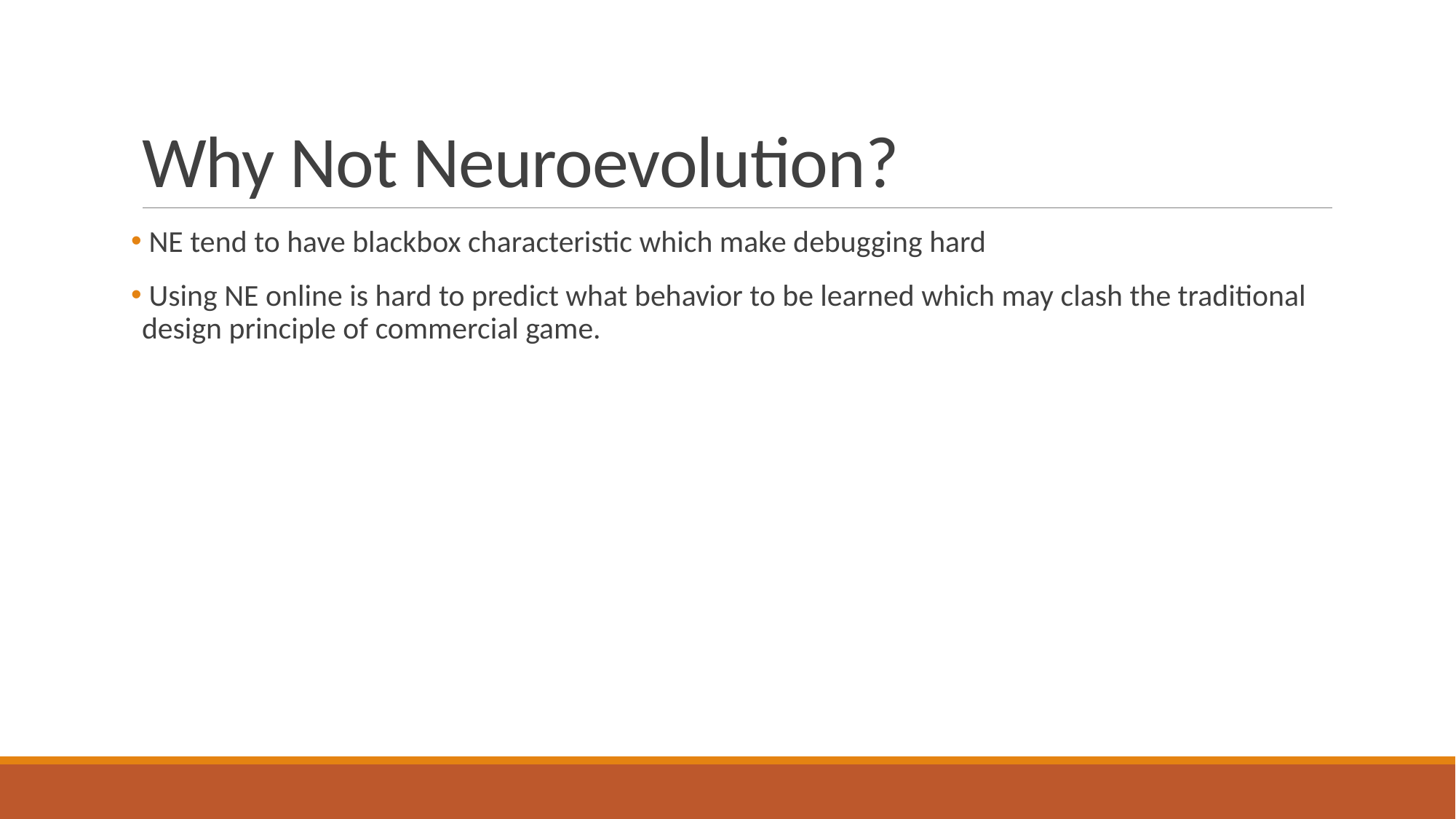

# Why Not Neuroevolution?
 NE tend to have blackbox characteristic which make debugging hard
 Using NE online is hard to predict what behavior to be learned which may clash the traditional design principle of commercial game.